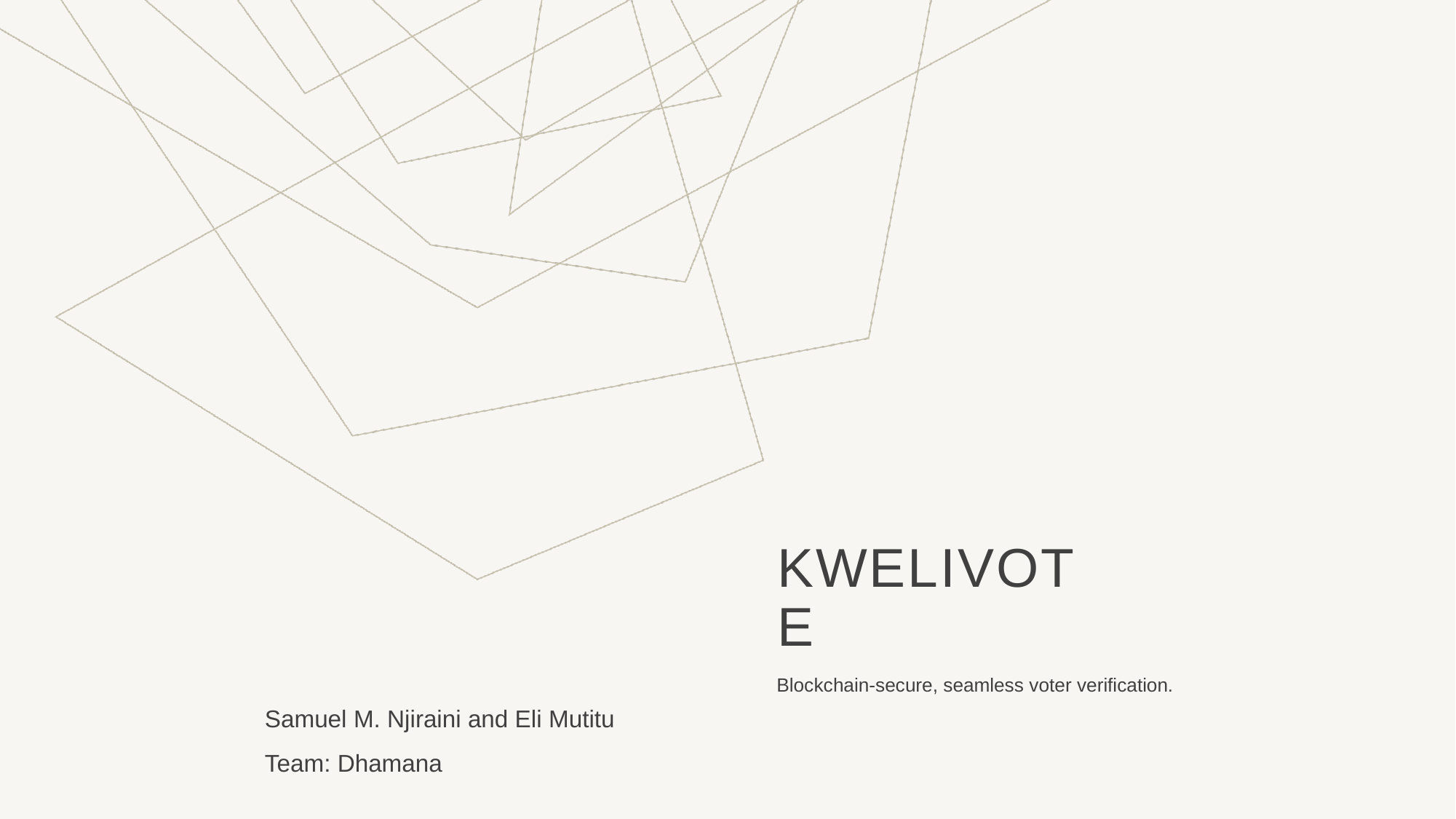

# Kwelivote
Blockchain-secure, seamless voter verification.
Samuel M. Njiraini and Eli Mutitu
Team: Dhamana